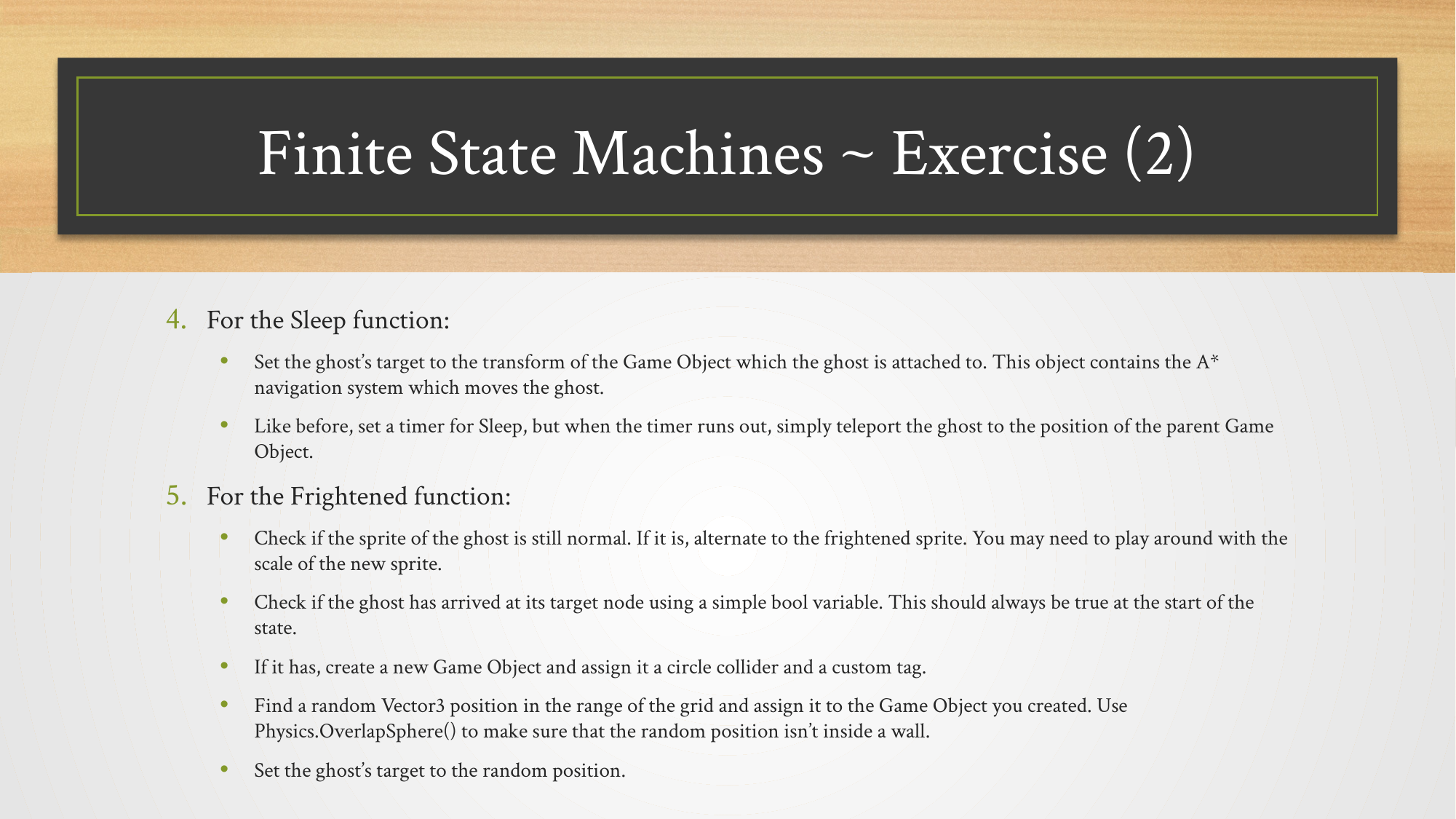

# Finite State Machines ~ Exercise (2)

For the Sleep function:
Set the ghost’s target to the transform of the Game Object which the ghost is attached to. This object contains the A* navigation system which moves the ghost.
Like before, set a timer for Sleep, but when the timer runs out, simply teleport the ghost to the position of the parent Game Object.
For the Frightened function:
Check if the sprite of the ghost is still normal. If it is, alternate to the frightened sprite. You may need to play around with the scale of the new sprite.
Check if the ghost has arrived at its target node using a simple bool variable. This should always be true at the start of the state.
If it has, create a new Game Object and assign it a circle collider and a custom tag.
Find a random Vector3 position in the range of the grid and assign it to the Game Object you created. Use Physics.OverlapSphere() to make sure that the random position isn’t inside a wall.
Set the ghost’s target to the random position.